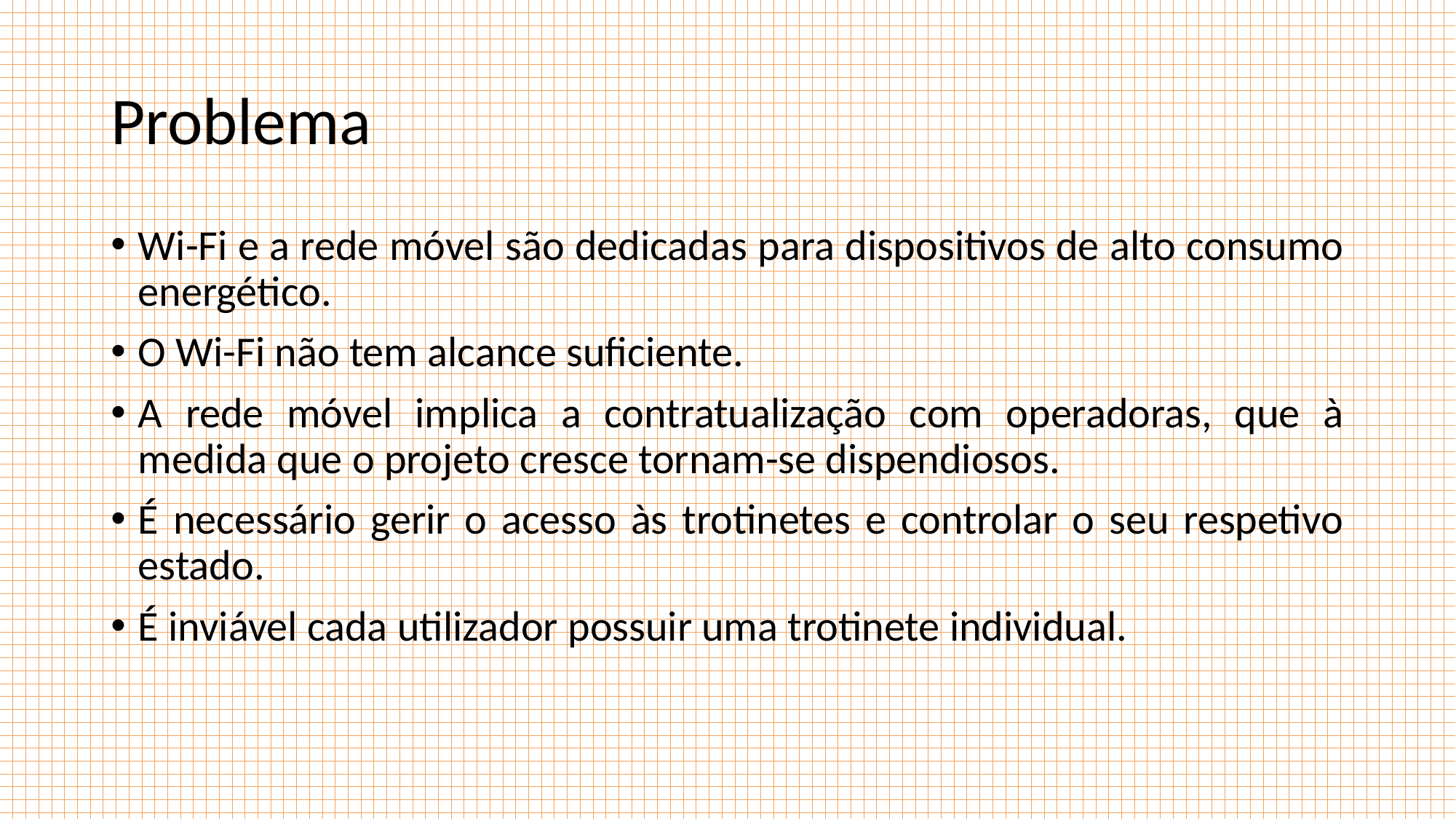

# Problema
Wi-Fi e a rede móvel são dedicadas para dispositivos de alto consumo energético.
O Wi-Fi não tem alcance suficiente.
A rede móvel implica a contratualização com operadoras, que à medida que o projeto cresce tornam-se dispendiosos.
É necessário gerir o acesso às trotinetes e controlar o seu respetivo estado.
É inviável cada utilizador possuir uma trotinete individual.